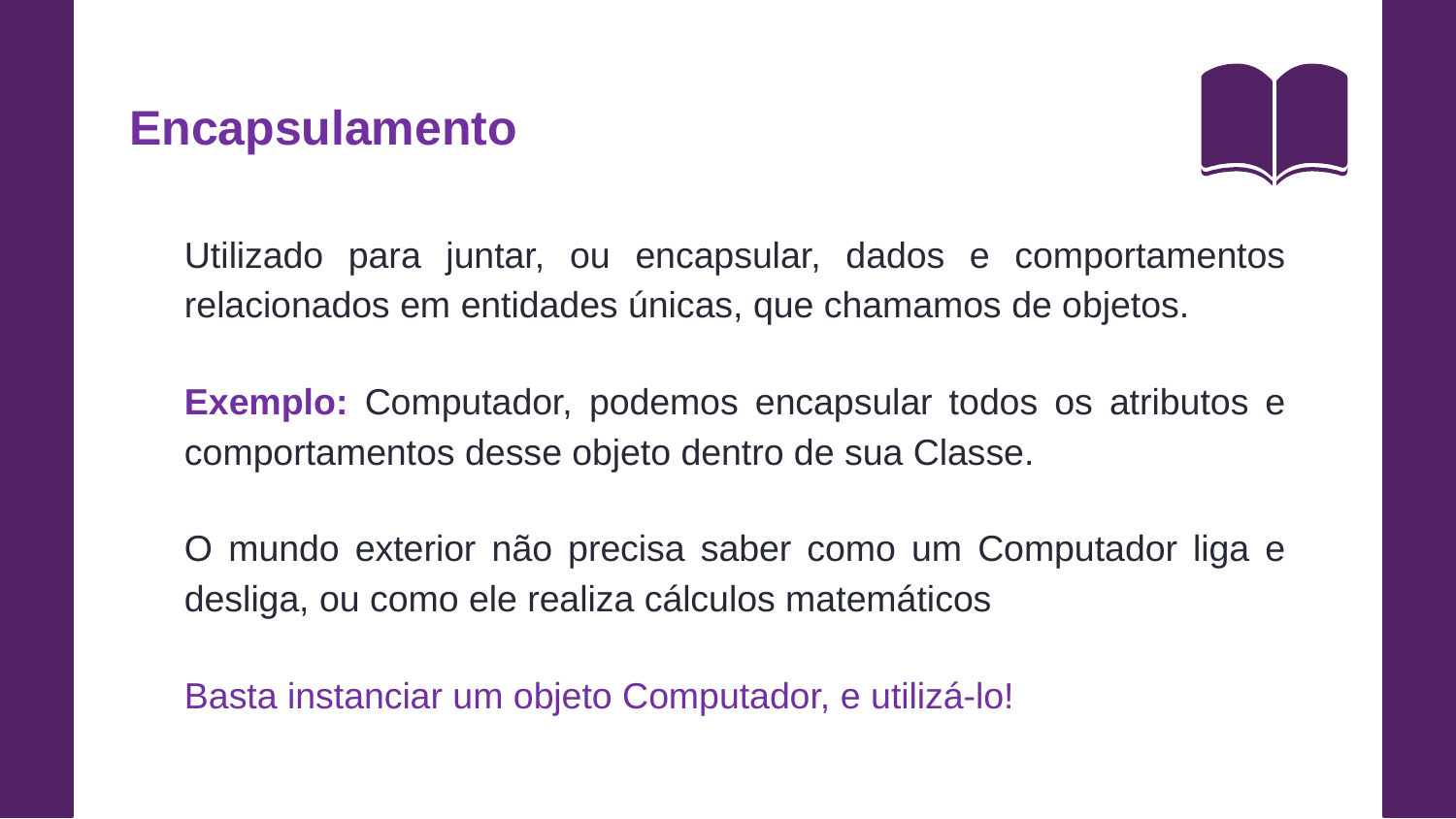

Encapsulamento
Utilizado para juntar, ou encapsular, dados e comportamentos relacionados em entidades únicas, que chamamos de objetos.

Exemplo: Computador, podemos encapsular todos os atributos e comportamentos desse objeto dentro de sua Classe.

O mundo exterior não precisa saber como um Computador liga e desliga, ou como ele realiza cálculos matemáticos

Basta instanciar um objeto Computador, e utilizá-lo!